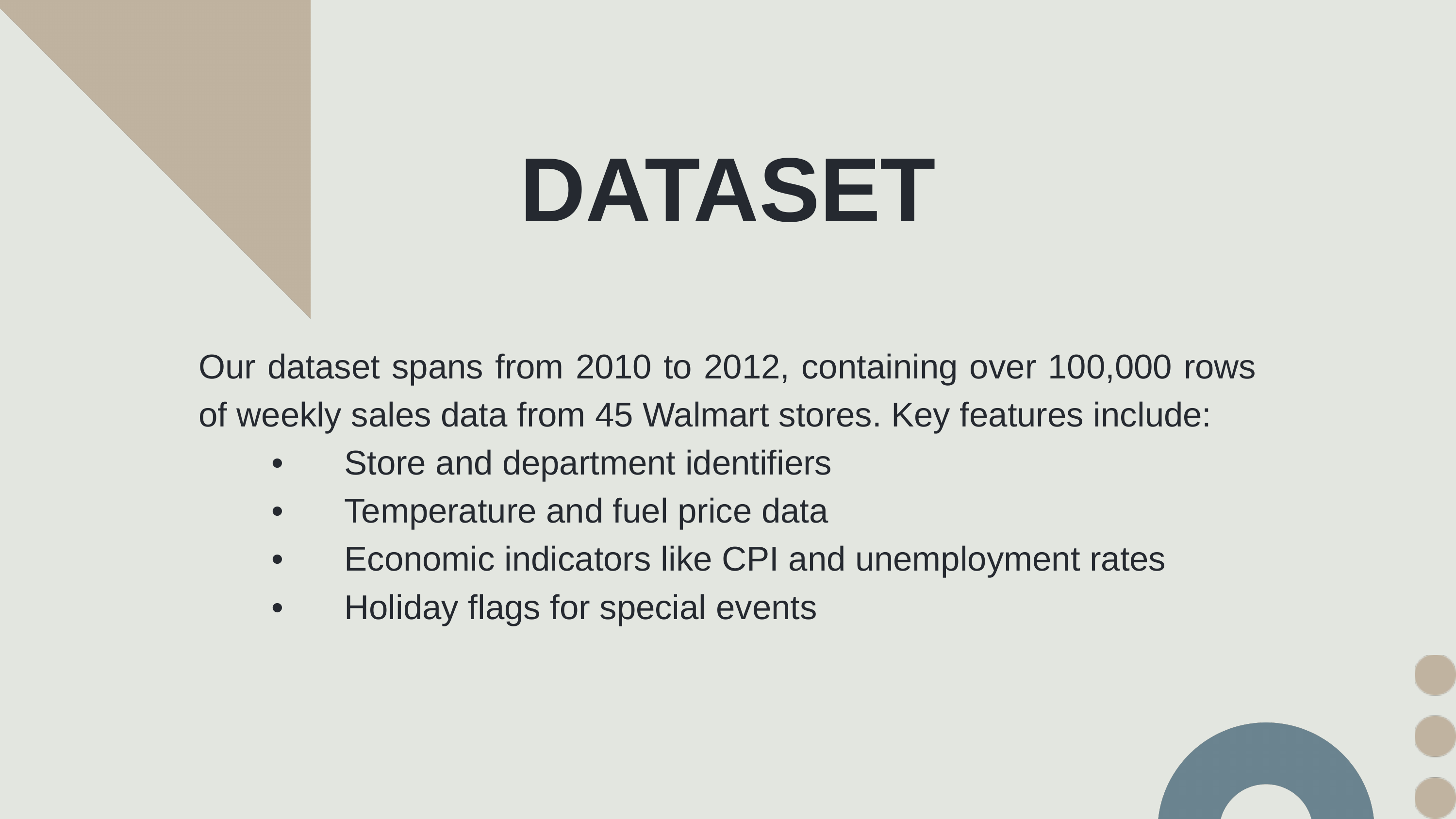

DATASET
Our dataset spans from 2010 to 2012, containing over 100,000 rows of weekly sales data from 45 Walmart stores. Key features include:
	•	Store and department identifiers
	•	Temperature and fuel price data
	•	Economic indicators like CPI and unemployment rates
	•	Holiday flags for special events